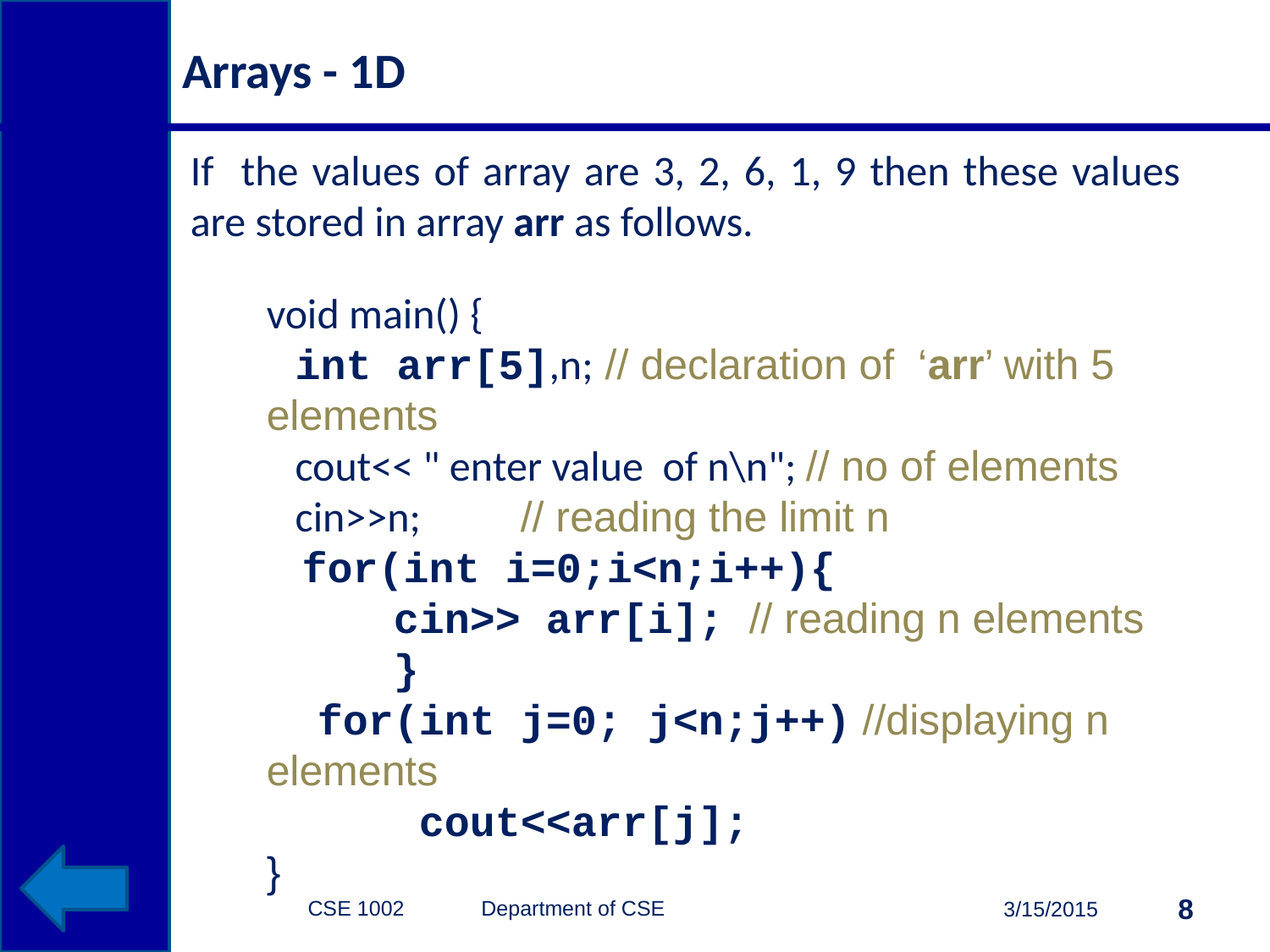

# Arrays - 1D
If  the values of array are 3, 2, 6, 1, 9 then these values are stored in array arr as follows.
void main() {
   int arr[5],n; // declaration of  ‘arr’ with 5 elements
   cout<< " enter value  of n\n"; // no of elements
   cin>>n; 	// reading the limit n
   for(int i=0;i<n;i++){
   	cin>> arr[i]; // reading n elements
   	}
  for(int j=0; j<n;j++) //displaying n elements
      cout<<arr[j];
}

CSE 1002             Department of CSE
8
3/15/2015